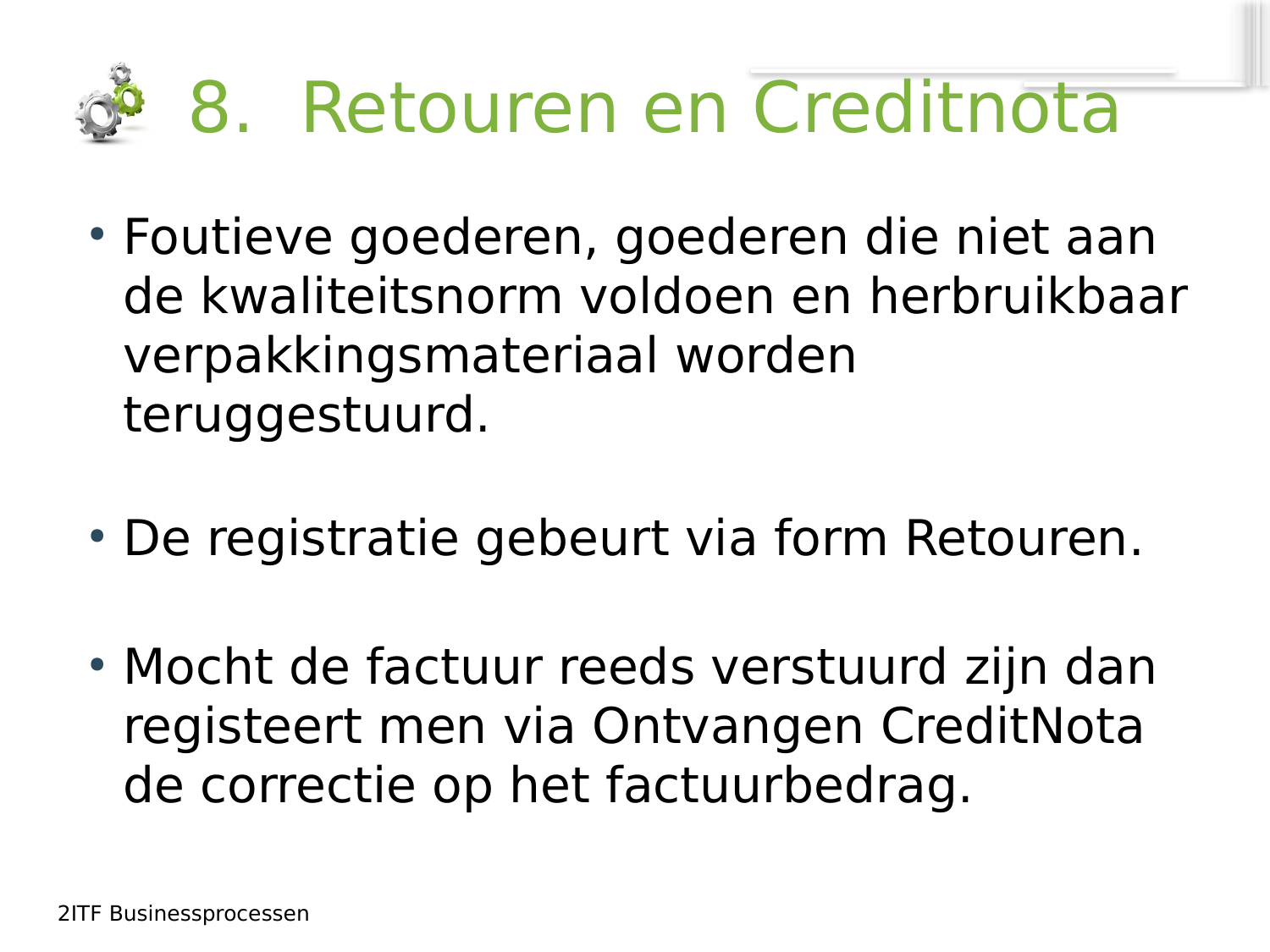

# 8.  Retouren en Creditnota
Foutieve goederen, goederen die niet aan de kwaliteitsnorm voldoen en herbruikbaar verpakkingsmateriaal worden teruggestuurd.
De registratie gebeurt via form Retouren.

Mocht de factuur reeds verstuurd zijn dan registeert men via Ontvangen CreditNota de correctie op het factuurbedrag.